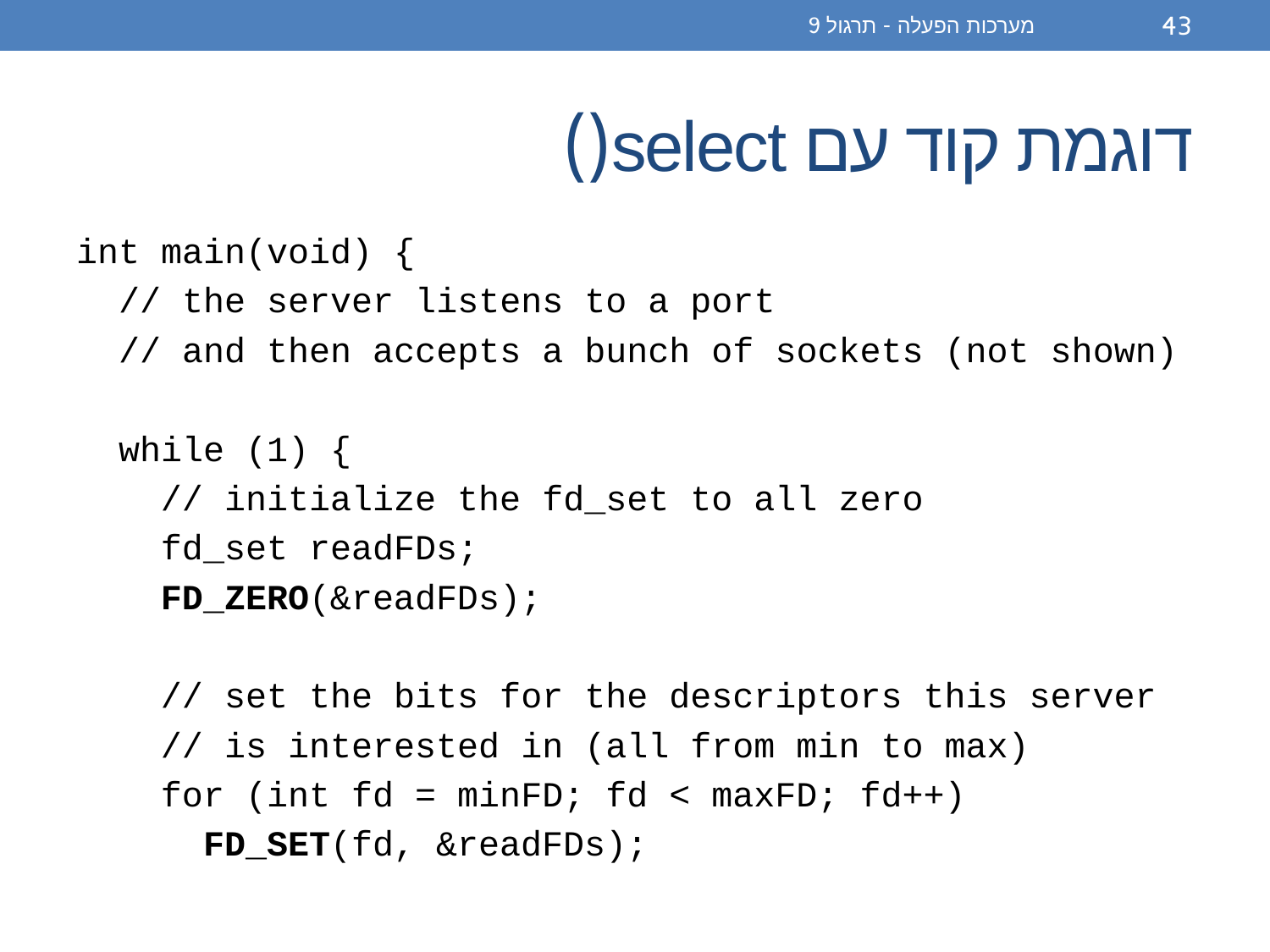

מערכות הפעלה - תרגול 9
43
# דוגמת קוד עם select()
int main(void) {
  // the server listens to a port
  // and then accepts a bunch of sockets (not shown)

  while (1) {
    // initialize the fd_set to all zero
    fd_set readFDs;
    FD_ZERO(&readFDs);

    // set the bits for the descriptors this server
    // is interested in (all from min to max)
    for (int fd = minFD; fd < maxFD; fd++)
      FD_SET(fd, &readFDs);